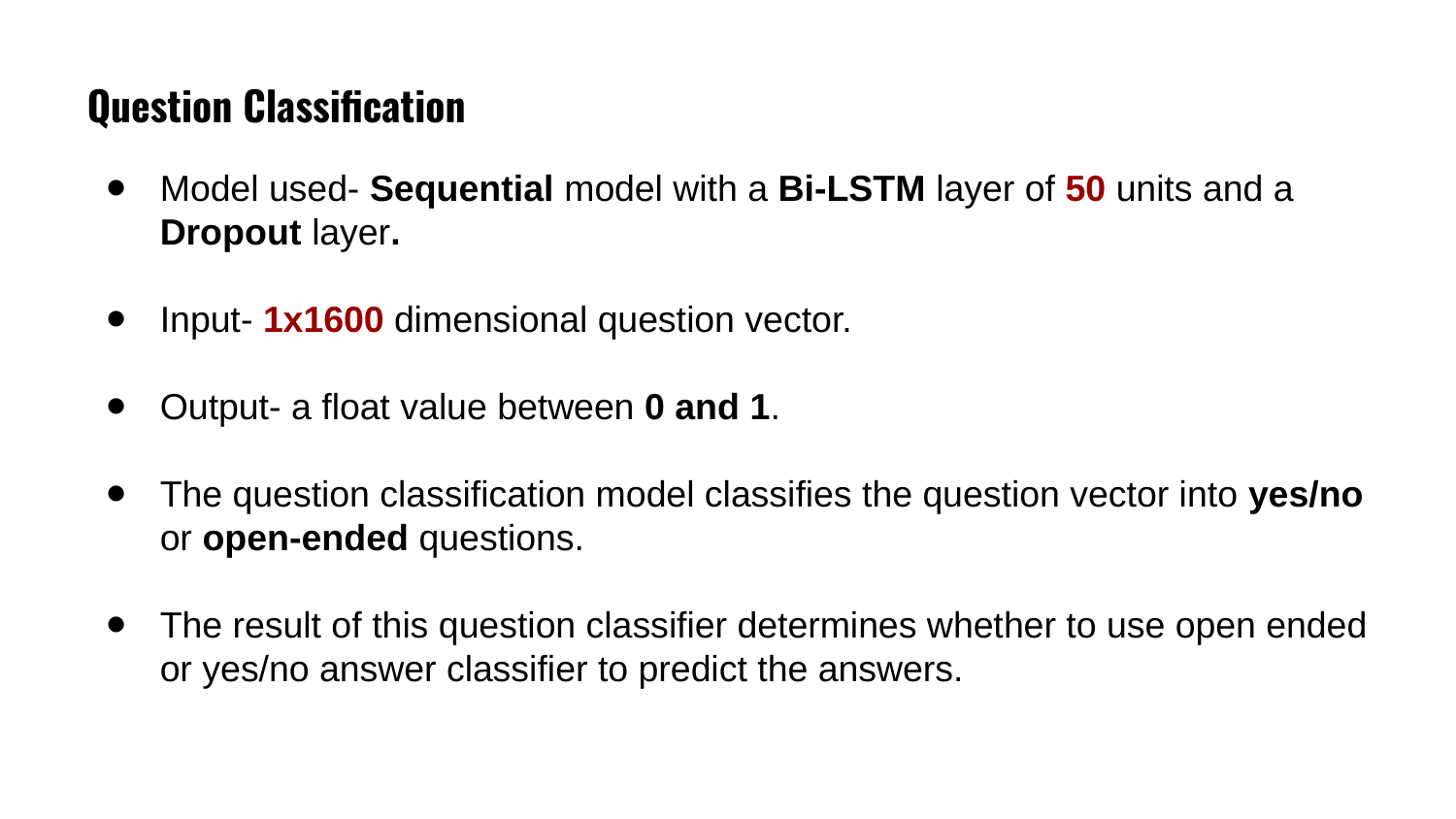

Question Classification
Model used- Sequential model with a Bi-LSTM layer of 50 units and a Dropout layer.

Input- 1x1600 dimensional question vector.

Output- a float value between 0 and 1.

The question classification model classifies the question vector into yes/no or open-ended questions.

The result of this question classifier determines whether to use open ended or yes/no answer classifier to predict the answers.